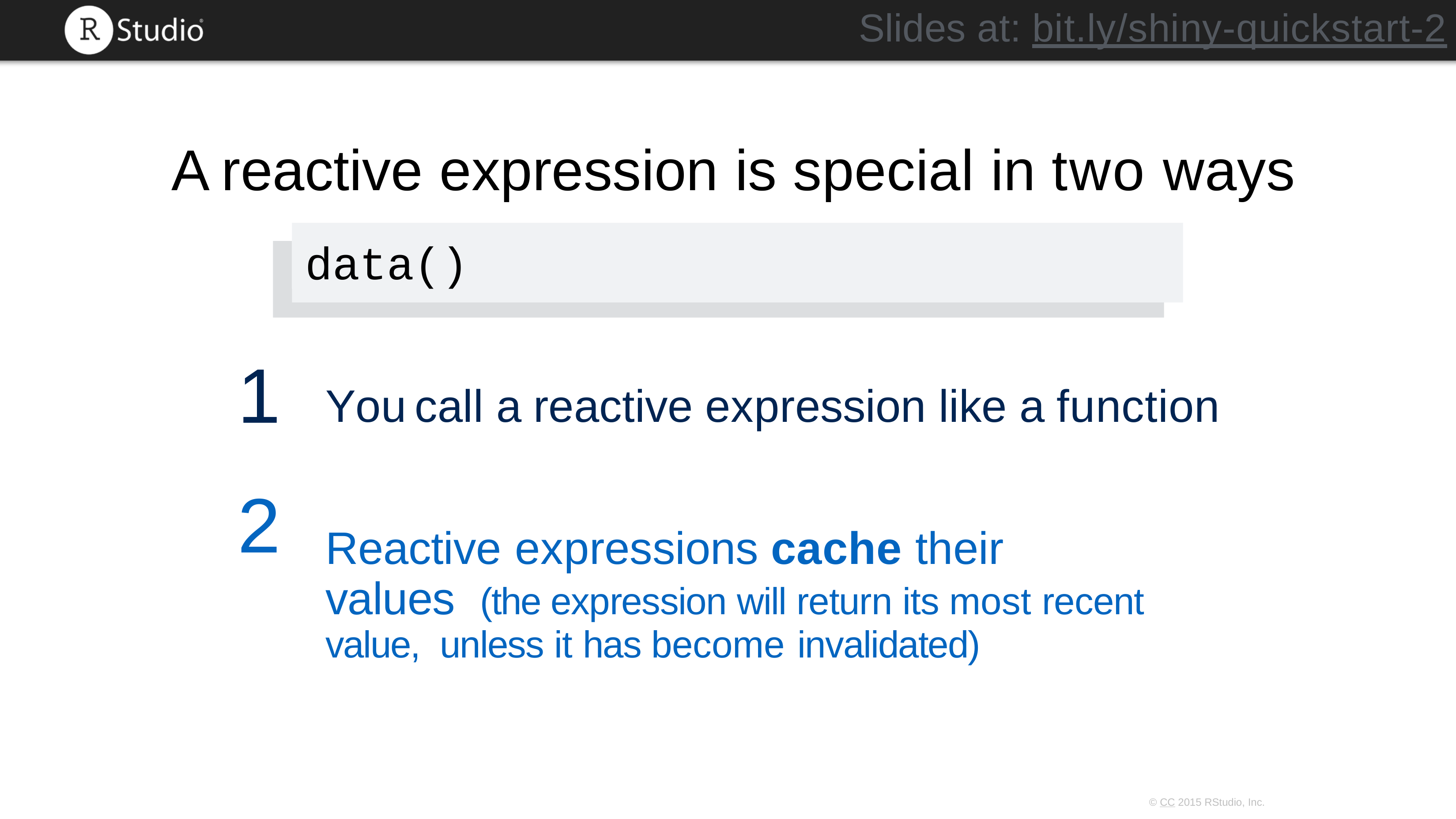

Slides at: bit.ly/shiny-quickstart-2

# A reactive expression is special in two ways

data()
1
2
You	call	a	reactive	expression	like	a	function
Reactive	expressions	cache	their	values  (the expression will return its most recent value,  unless it has become invalidated)
© CC 2015 RStudio, Inc.